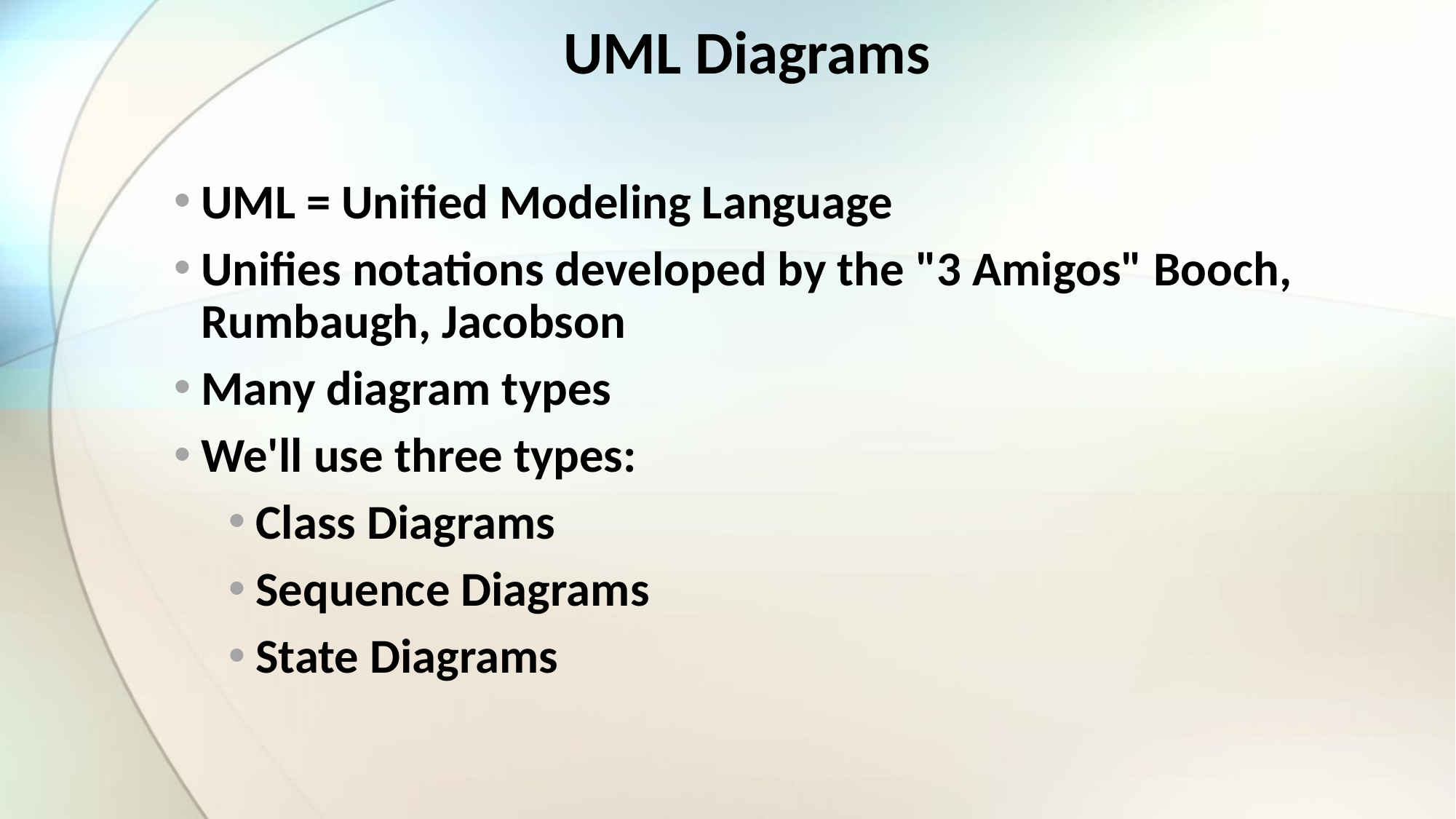

UML Diagrams

UML = Unified Modeling Language
Unifies notations developed by the "3 Amigos" Booch, Rumbaugh, Jacobson
Many diagram types
We'll use three types:
Class Diagrams
Sequence Diagrams
State Diagrams